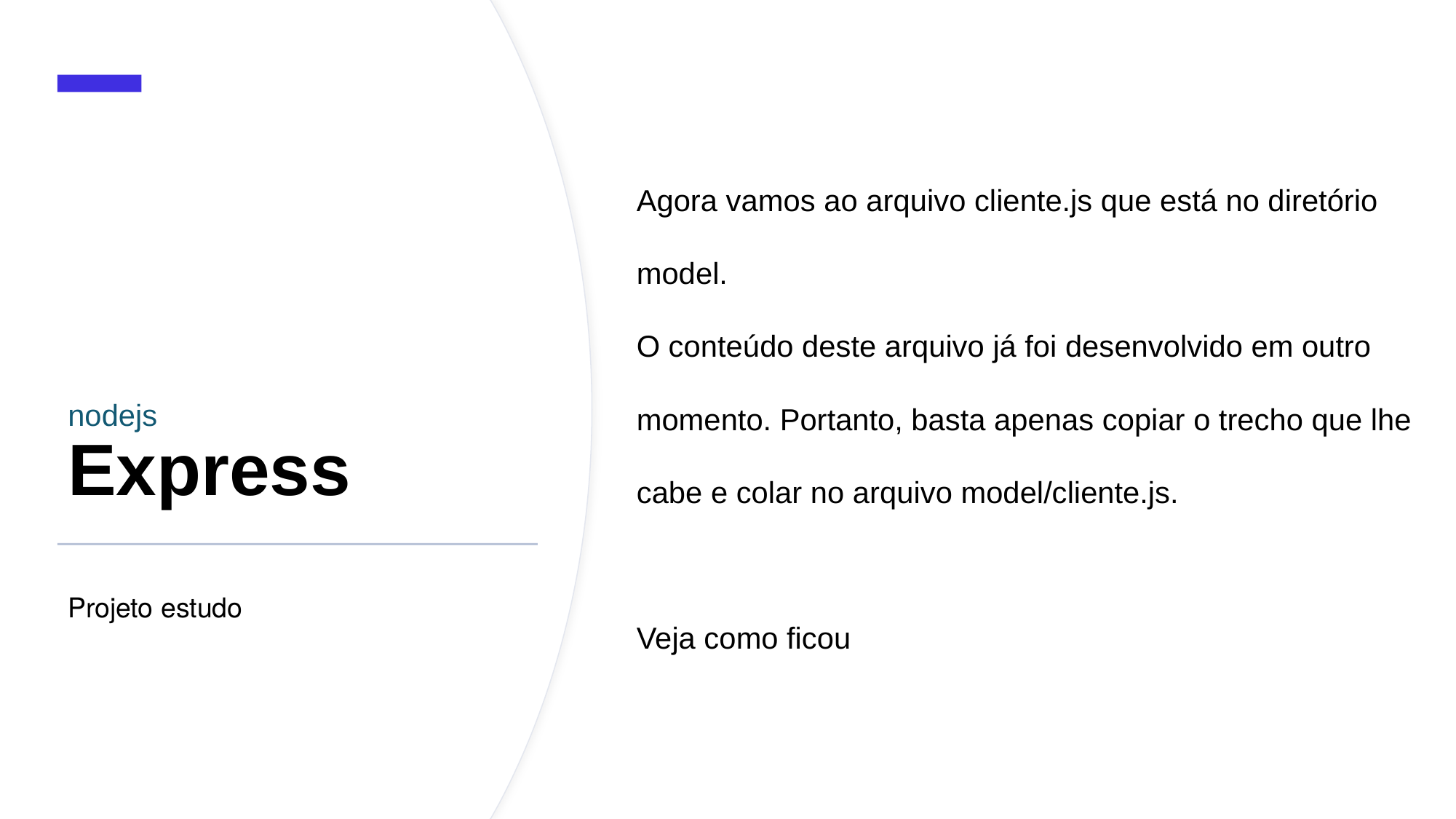

# nodejs Express
Agora vamos ao arquivo cliente.js que está no diretório model.
O conteúdo deste arquivo já foi desenvolvido em outro momento. Portanto, basta apenas copiar o trecho que lhe cabe e colar no arquivo model/cliente.js.

Veja como ficou

Projeto estudo